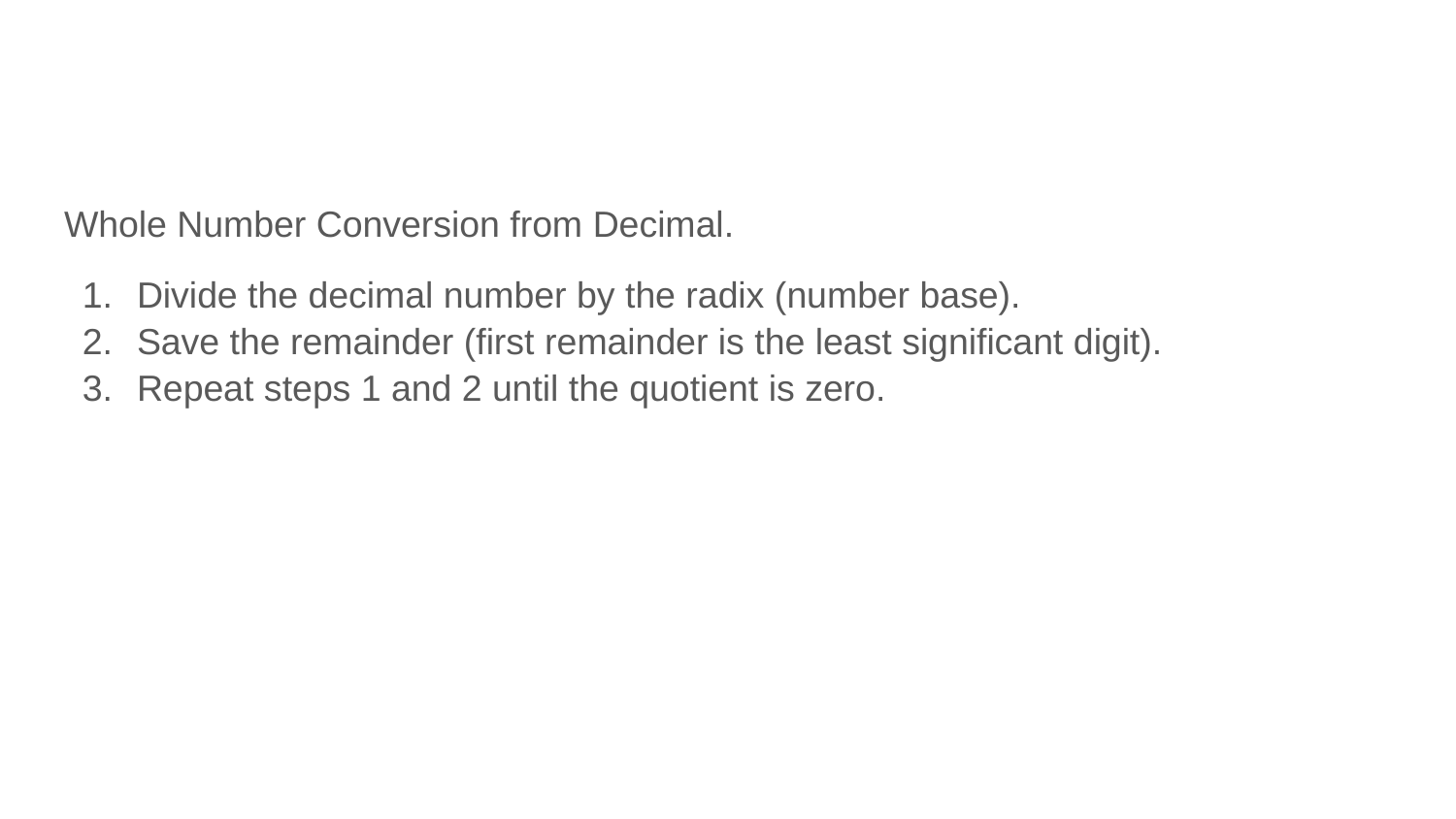

#
Whole Number Conversion from Decimal.
Divide the decimal number by the radix (number base).
Save the remainder (first remainder is the least significant digit).
Repeat steps 1 and 2 until the quotient is zero.